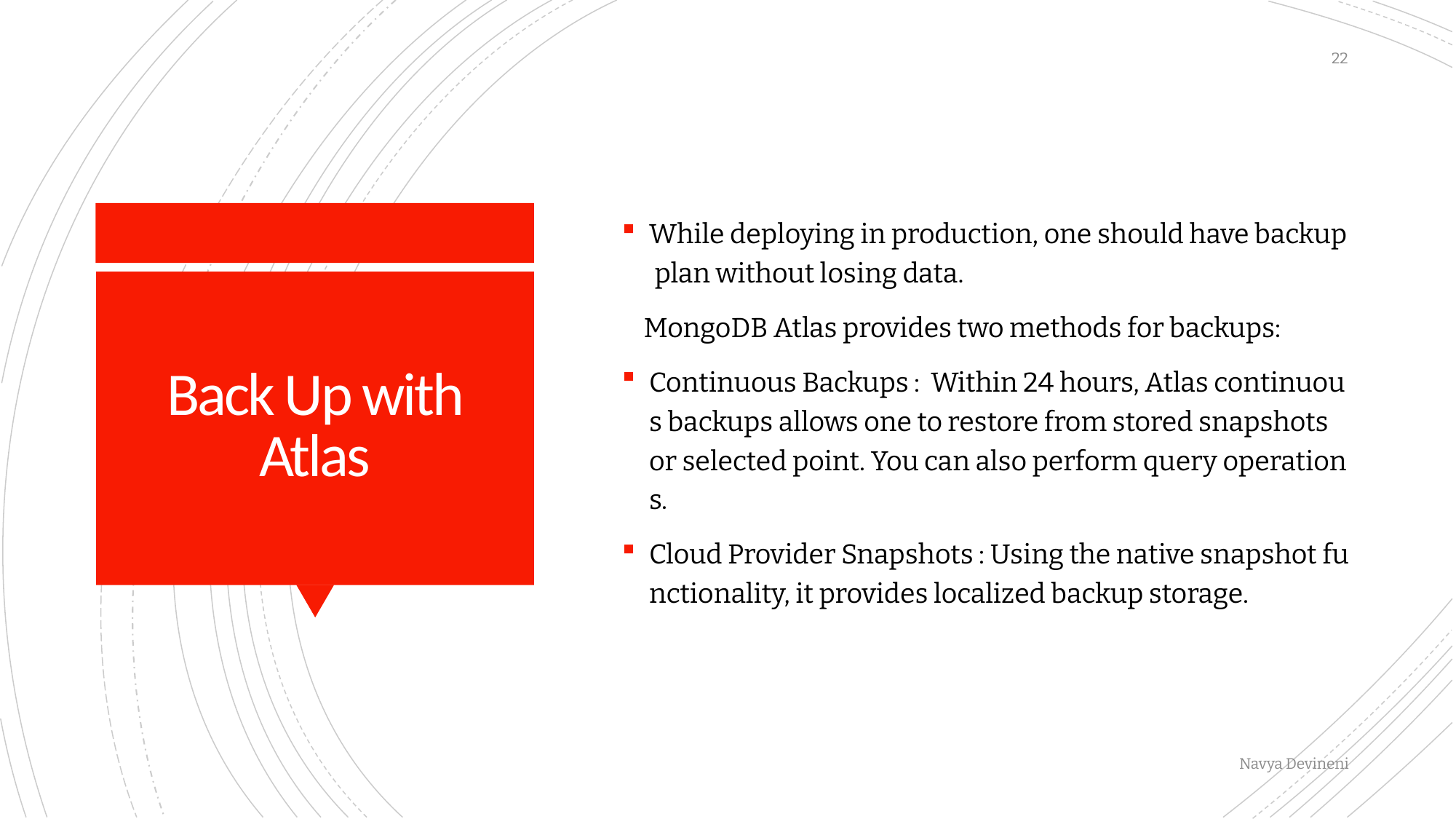

22
While deploying in production, one should have backup plan without losing data.
    MongoDB Atlas provides two methods for backups:
Continuous Backups :  Within 24 hours, Atlas continuous backups allows one to restore from stored snapshots or selected point. You can also perform query operations.
Cloud Provider Snapshots : Using the native snapshot functionality, it provides localized backup storage.
# Back Up with Atlas
Navya Devineni